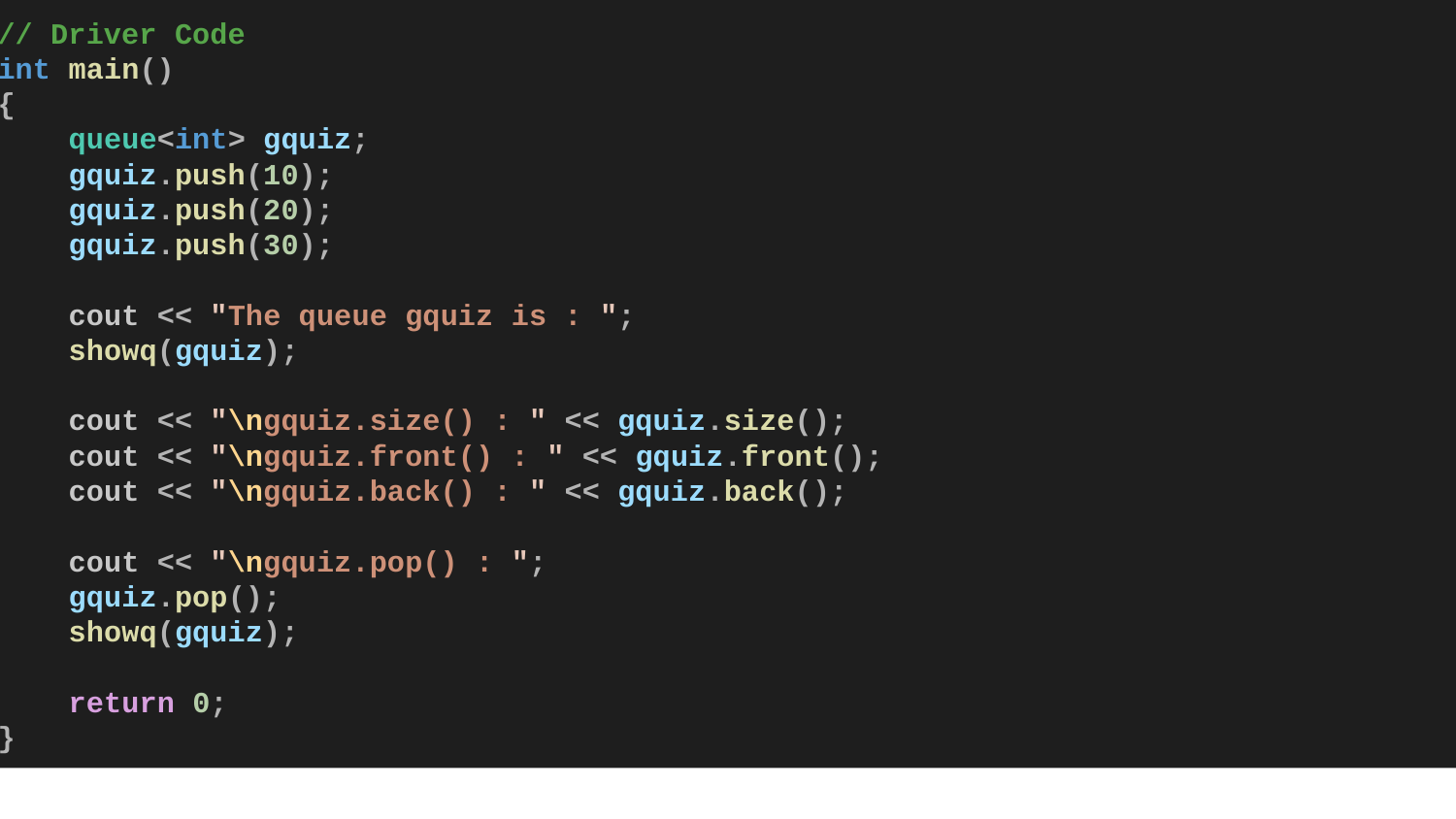

// Driver Code
int main()
{
    queue<int> gquiz;
    gquiz.push(10);
    gquiz.push(20);
    gquiz.push(30);

    cout << "The queue gquiz is : ";
    showq(gquiz);

    cout << "\ngquiz.size() : " << gquiz.size();
    cout << "\ngquiz.front() : " << gquiz.front();
    cout << "\ngquiz.back() : " << gquiz.back();

    cout << "\ngquiz.pop() : ";
    gquiz.pop();
    showq(gquiz);

    return 0;
}